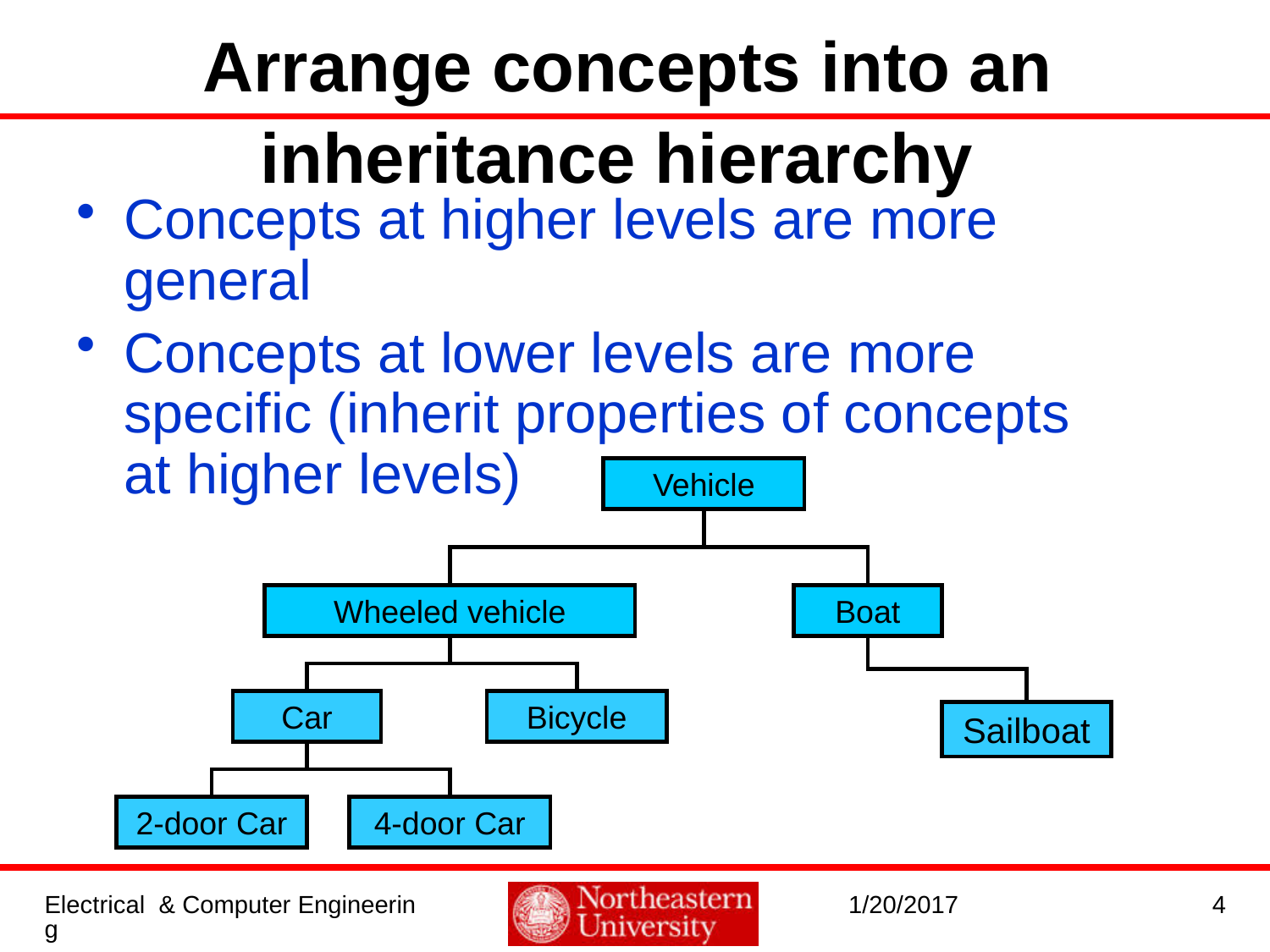

# Arrange concepts into an inheritance hierarchy
Concepts at higher levels are more general
Concepts at lower levels are more specific (inherit properties of concepts at higher levels)
Vehicle
Wheeled vehicle
Boat
Car
Bicycle
Sailboat
2-door Car
4-door Car
Electrical  & Computer Engineering
1/20/2017
4